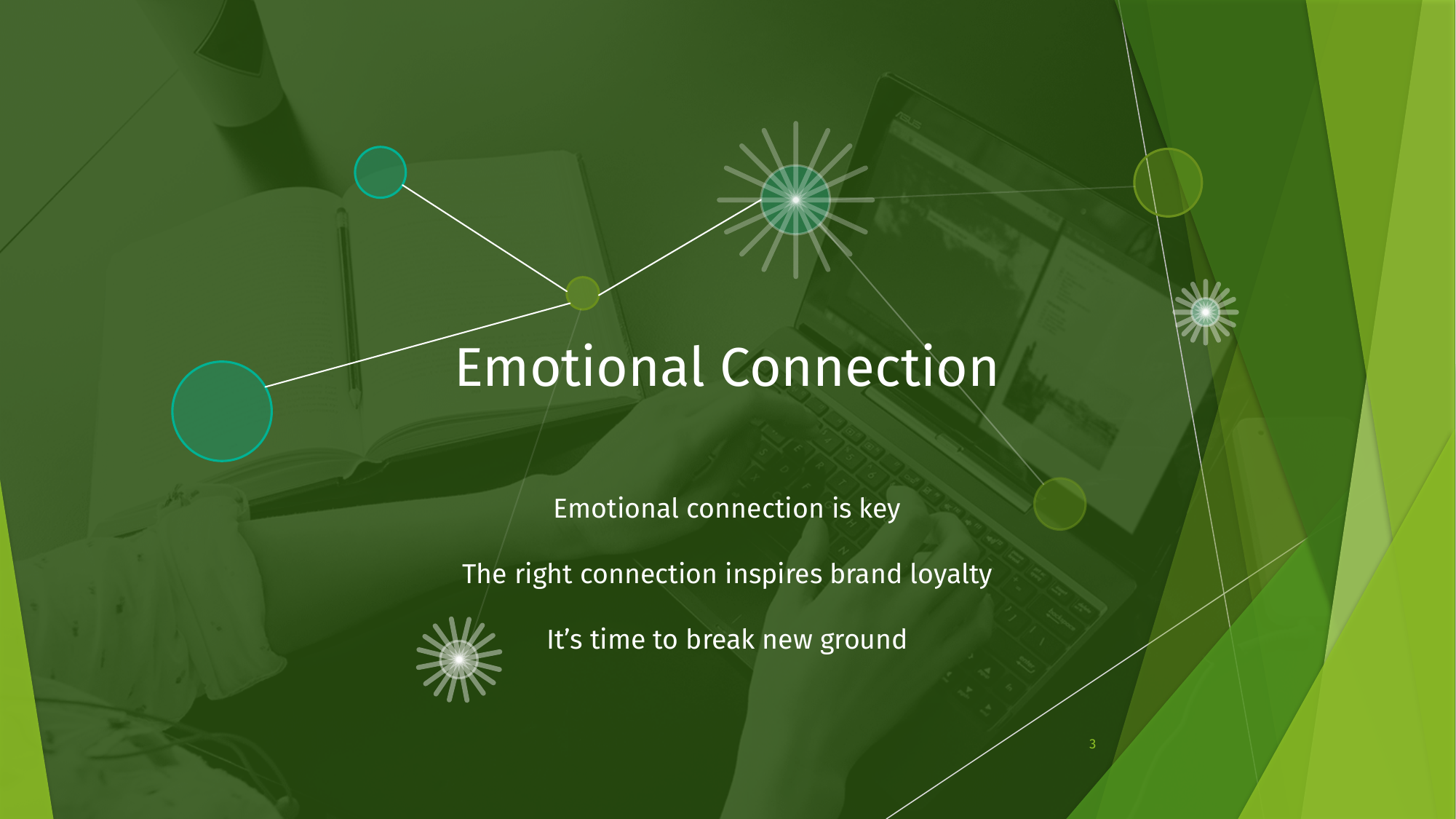

Emotional Connection

Emotional connection is key
The right connection inspires brand loyalty
It’s time to break new ground

3